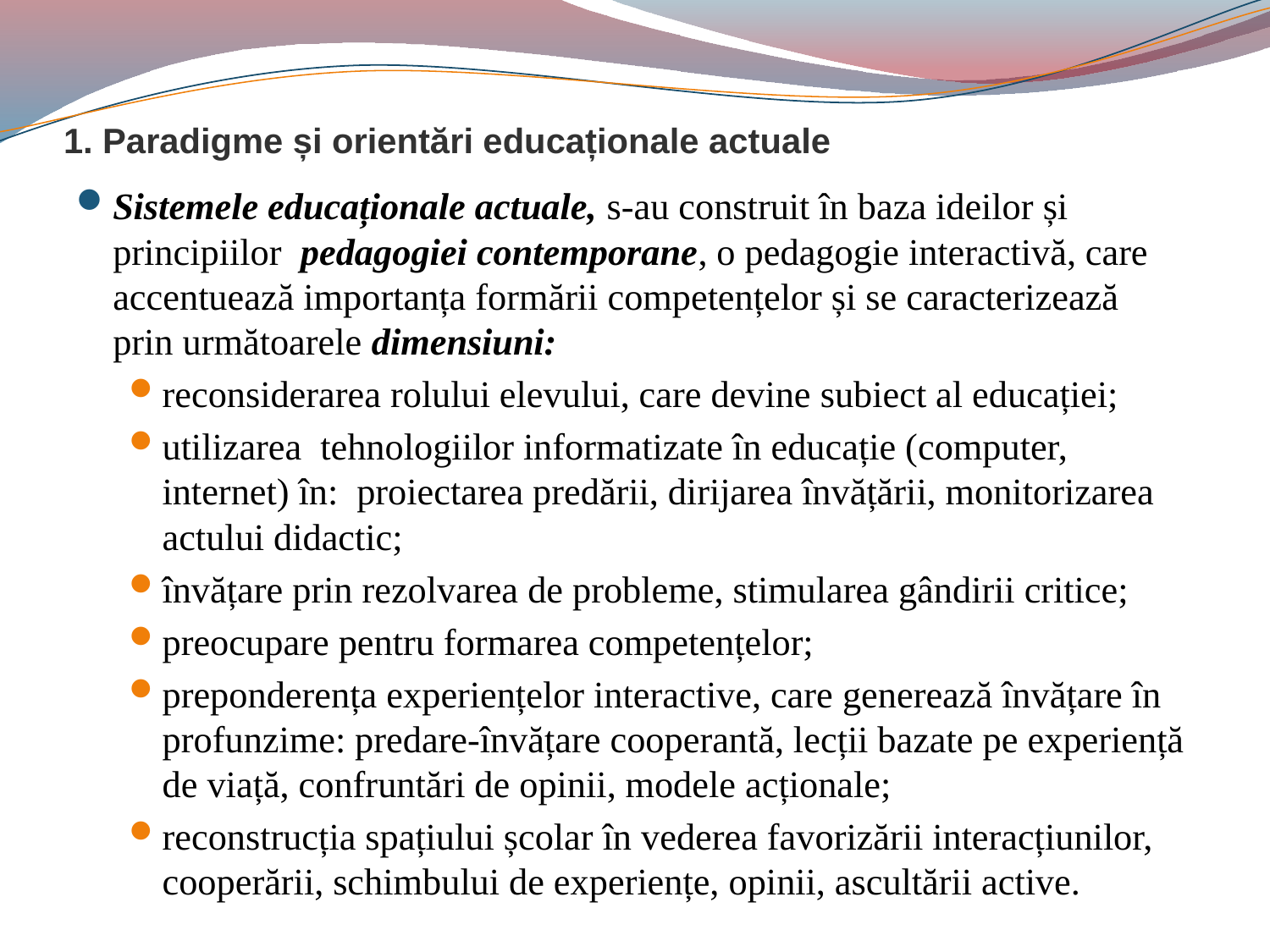

# 1. Paradigme și orientări educaționale actuale
Sistemele educaționale actuale, s-au construit în baza ideilor și principiilor  pedagogiei contemporane, o pedagogie interactivă, care accentuează importanța formării competențelor și se caracterizează  prin următoarele dimensiuni:
reconsiderarea rolului elevului, care devine subiect al educației;
utilizarea  tehnologiilor informatizate în educație (computer, internet) în:  proiectarea predării, dirijarea învățării, monitorizarea actului didactic;
învățare prin rezolvarea de probleme, stimularea gândirii critice;
preocupare pentru formarea competențelor;
preponderența experiențelor interactive, care generează învățare în profunzime: predare-învățare cooperantă, lecții bazate pe experiență de viață, confruntări de opinii, modele acționale;
reconstrucția spațiului școlar în vederea favorizării interacțiunilor, cooperării, schimbului de experiențe, opinii, ascultării active.